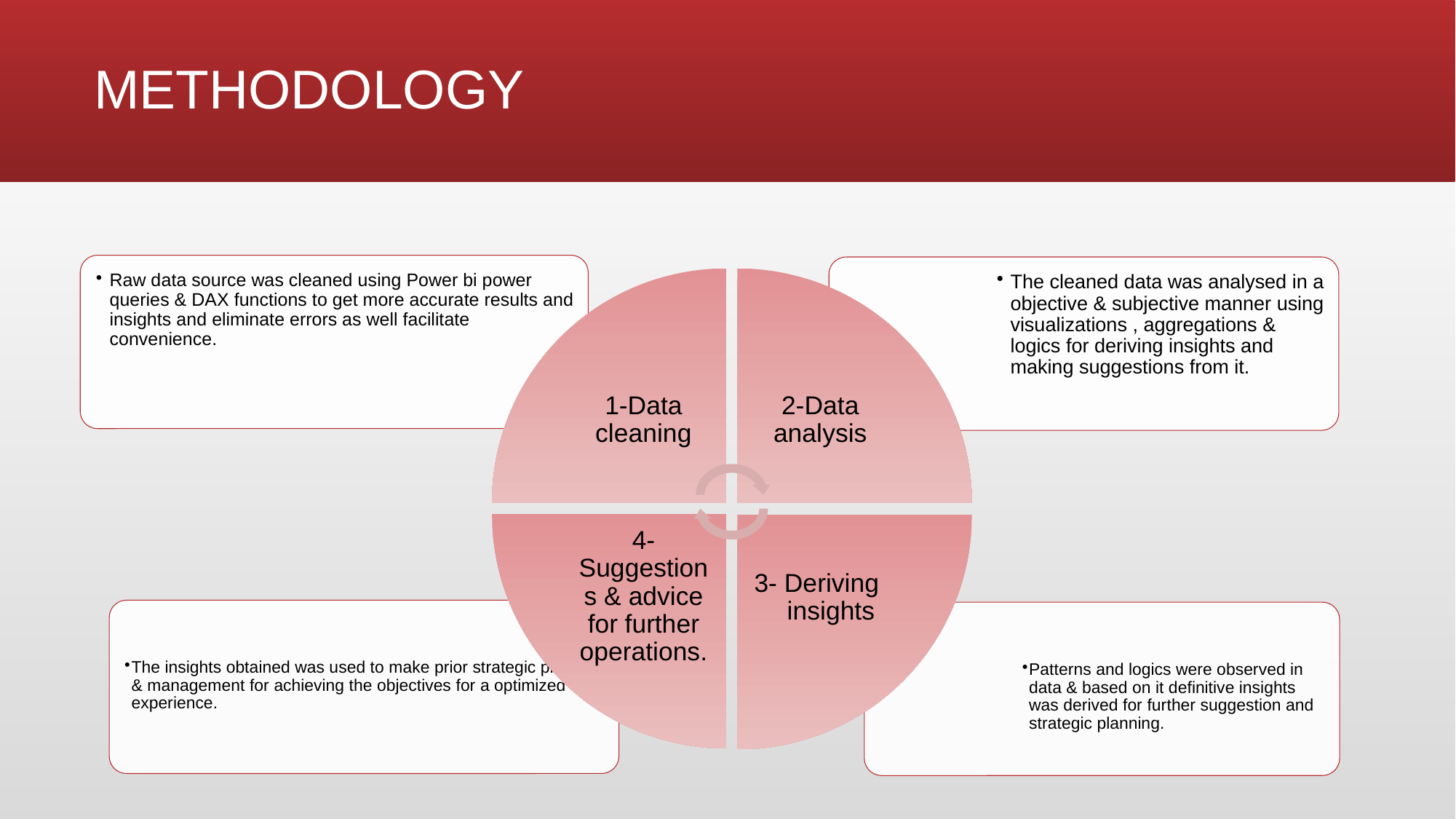

# METHODOLOGY
Patterns and logics were observed in data & based on it definitive insights was derived for further suggestion and strategic planning.
The insights obtained was used to make prior strategic planning & management for achieving the objectives for a optimized experience.
The cleaned data was analysed in a objective & subjective manner using visualizations , aggregations & logics for deriving insights and making suggestions from it.
Raw data source was cleaned using Power bi power queries & DAX functions to get more accurate results and insights and eliminate errors as well facilitate convenience.
1-Data cleaning
2-Data analysis
3- Deriving     insights
4-Suggestions & advice for further operations.